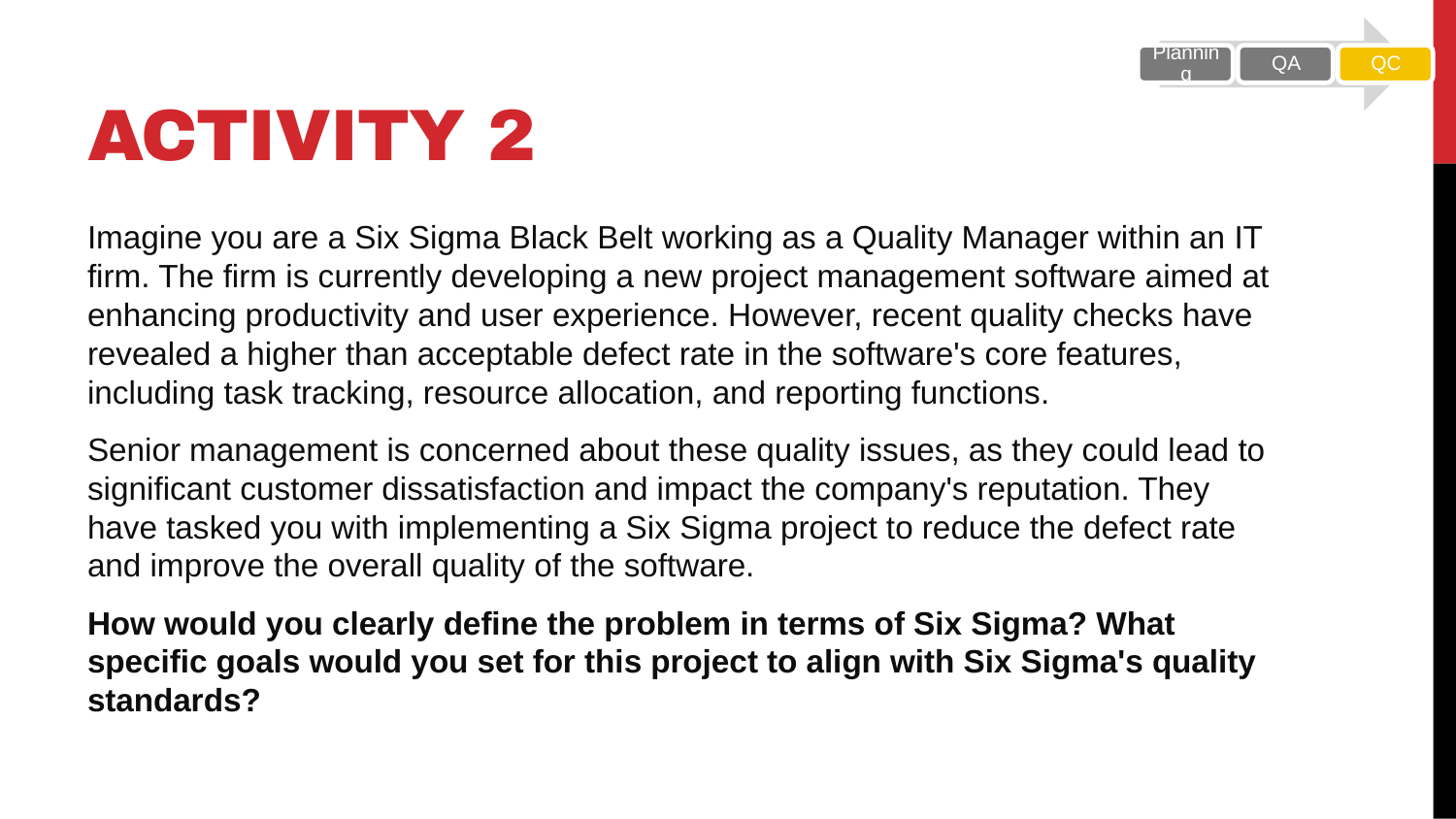

Planning
QA
QC
# Activity 2
Imagine you are a Six Sigma Black Belt working as a Quality Manager within an IT firm. The firm is currently developing a new project management software aimed at enhancing productivity and user experience. However, recent quality checks have revealed a higher than acceptable defect rate in the software's core features, including task tracking, resource allocation, and reporting functions.
Senior management is concerned about these quality issues, as they could lead to significant customer dissatisfaction and impact the company's reputation. They have tasked you with implementing a Six Sigma project to reduce the defect rate and improve the overall quality of the software.
How would you clearly define the problem in terms of Six Sigma? What specific goals would you set for this project to align with Six Sigma's quality standards?